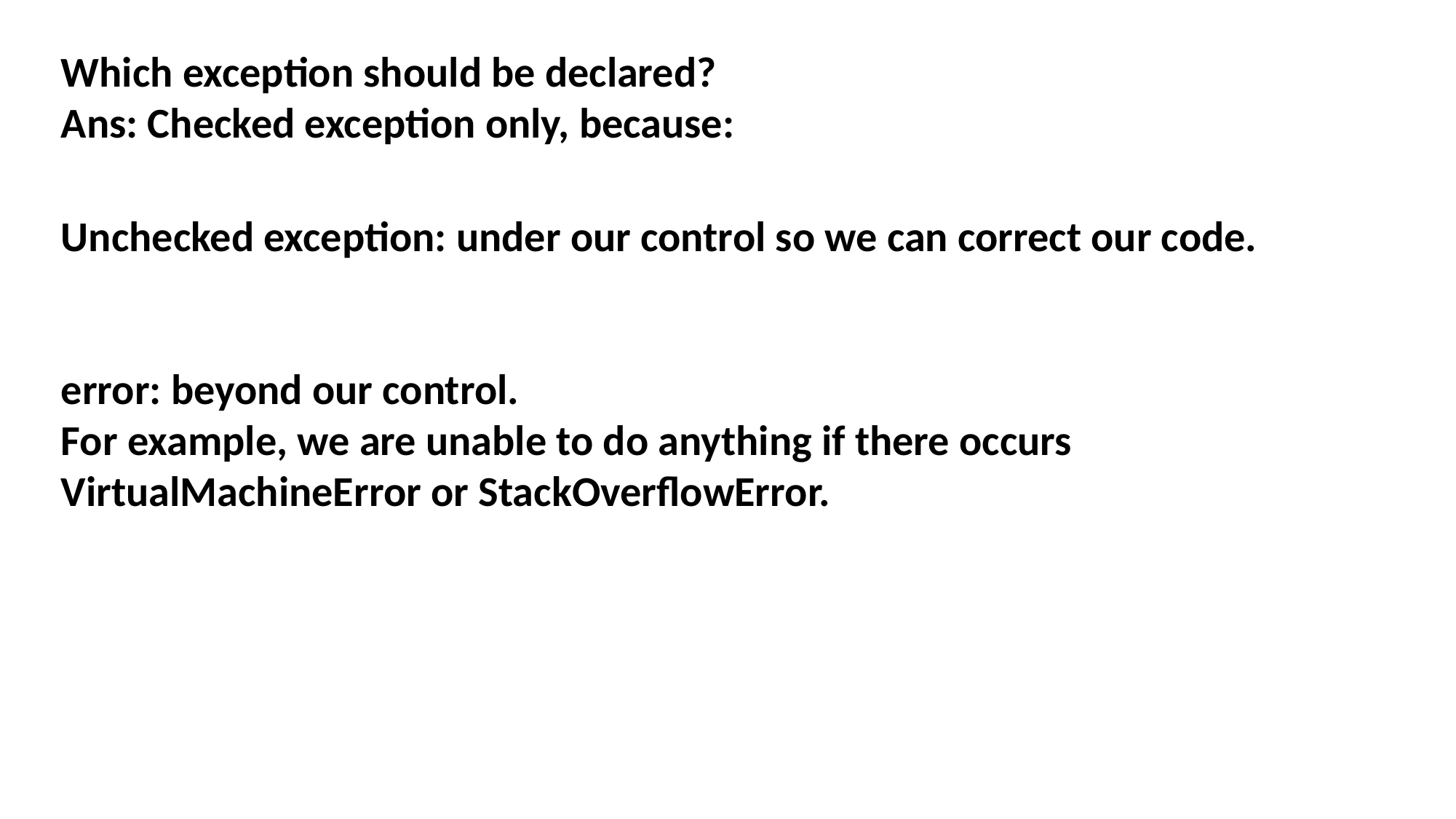

Which exception should be declared?
Ans: Checked exception only, because:

Unchecked exception: under our control so we can correct our code.

error: beyond our control.
For example, we are unable to do anything if there occurs VirtualMachineError or StackOverflowError.